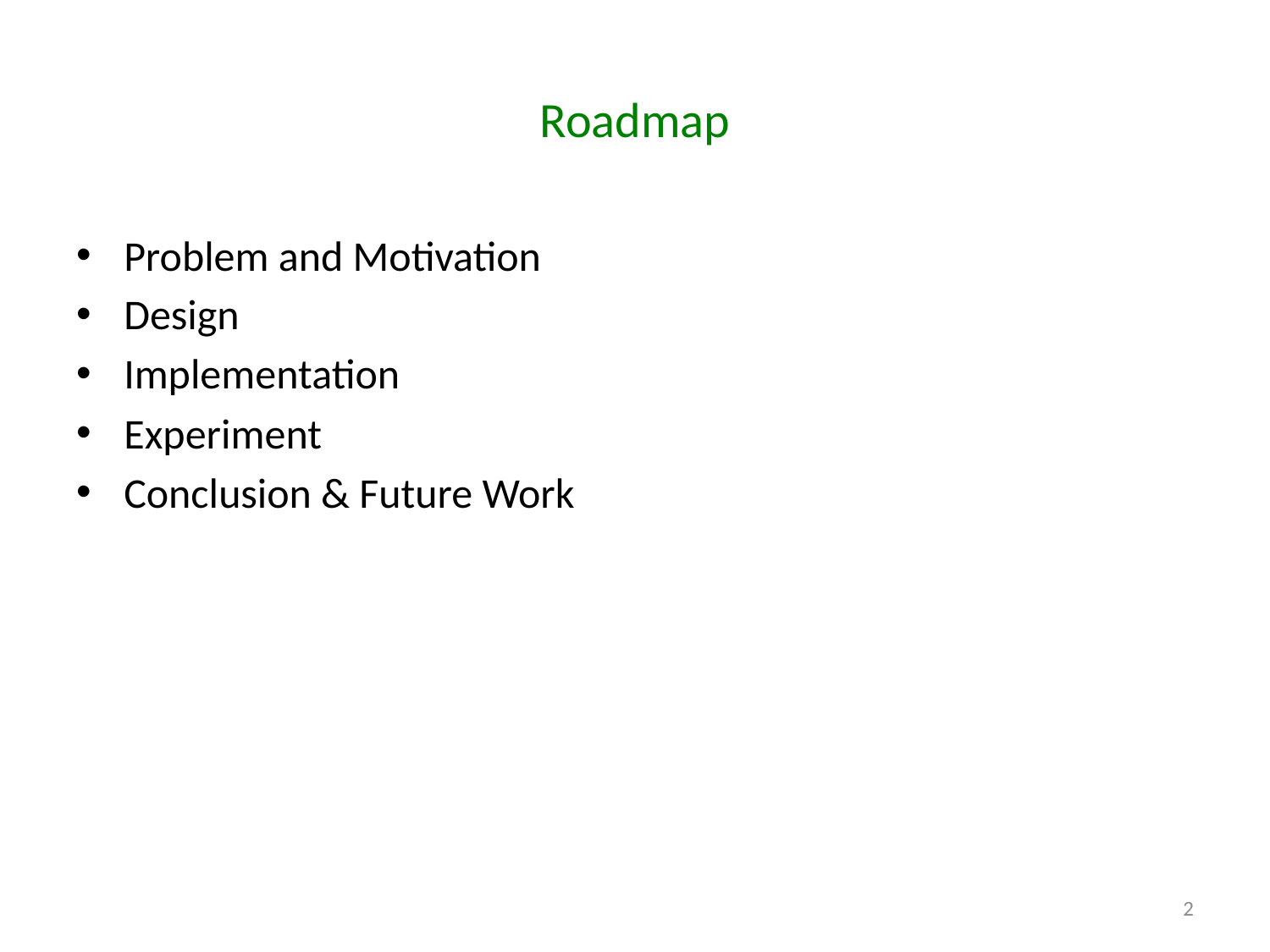

# Roadmap
Problem and Motivation
Design
Implementation
Experiment
Conclusion & Future Work
2